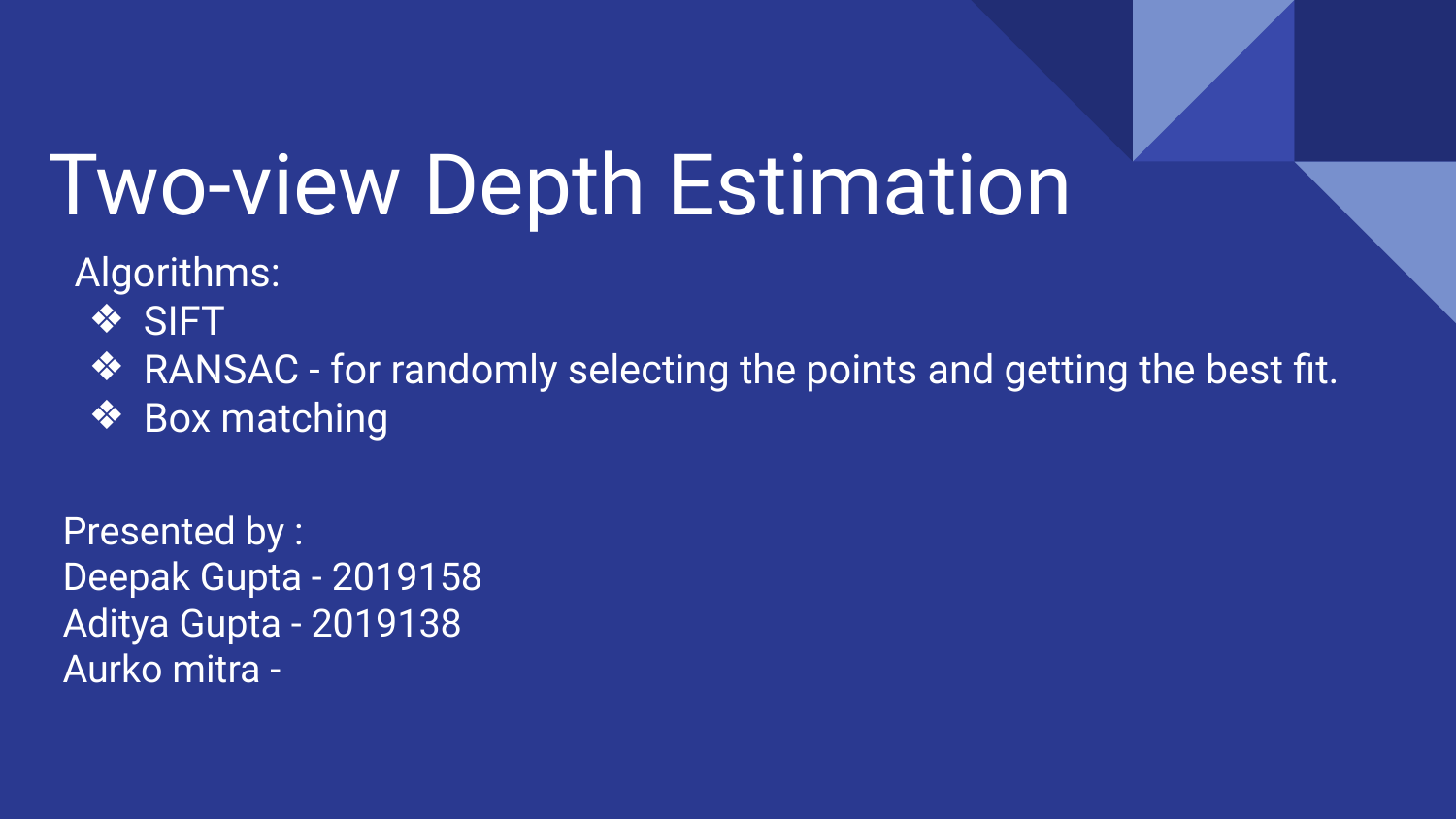

# Two-view Depth Estimation
Algorithms:
SIFT
RANSAC - for randomly selecting the points and getting the best fit.
Box matching
Presented by :
Deepak Gupta - 2019158
Aditya Gupta - 2019138
Aurko mitra -